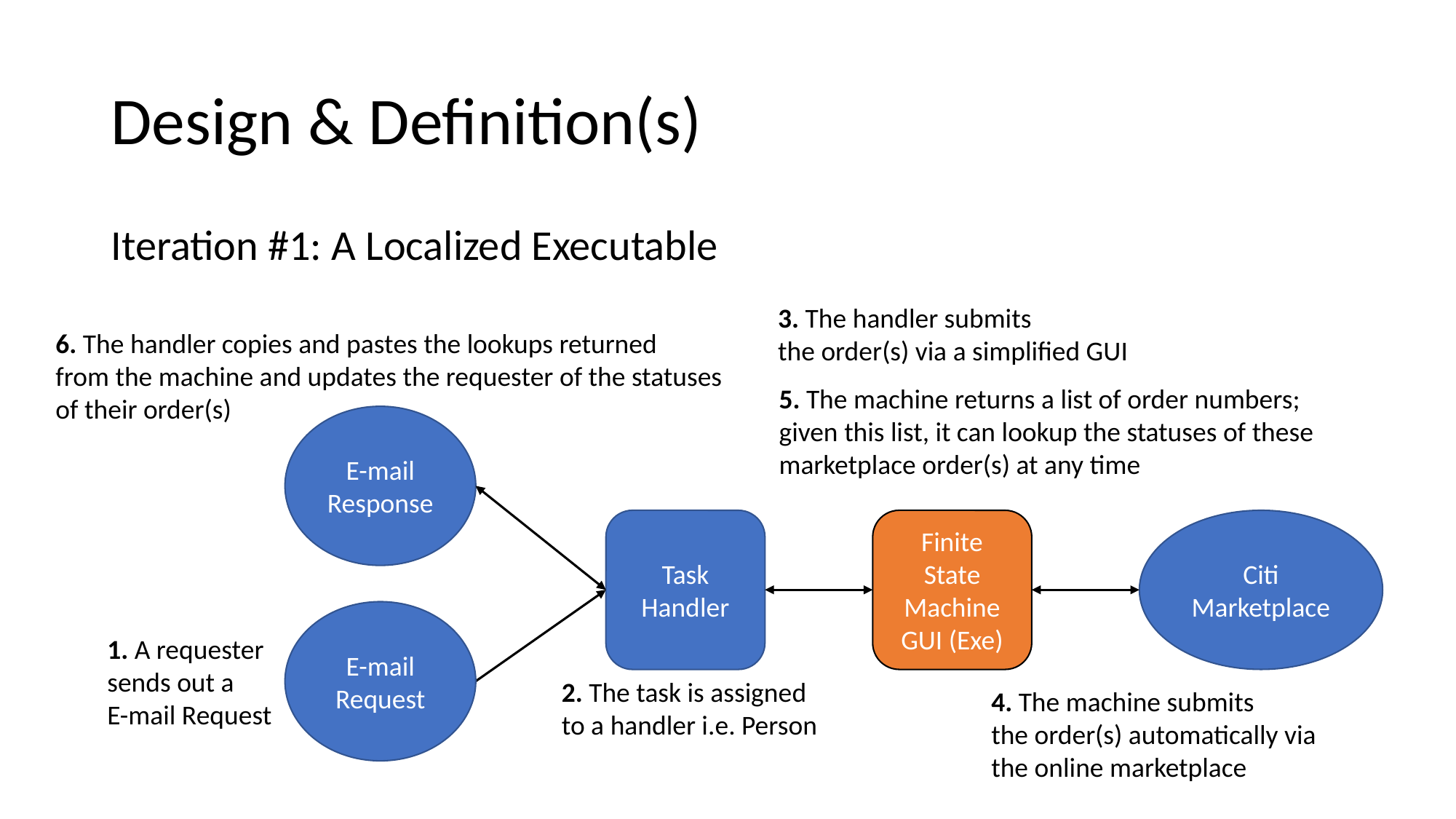

# Design & Definition(s)
Iteration #1: A Localized Executable
3. The handler submits
the order(s) via a simplified GUI
5. The machine returns a list of order numbers;
given this list, it can lookup the statuses of these
marketplace order(s) at any time
E-mail Response
Task Handler
Finite State Machine GUI (Exe)
Citi Marketplace
E-mail Request
1. A requester
sends out a
E-mail Request
2. The task is assigned
to a handler i.e. Person
4. The machine submits
the order(s) automatically via
the online marketplace
6. The handler copies and pastes the lookups returned
from the machine and updates the requester of the statuses
of their order(s)